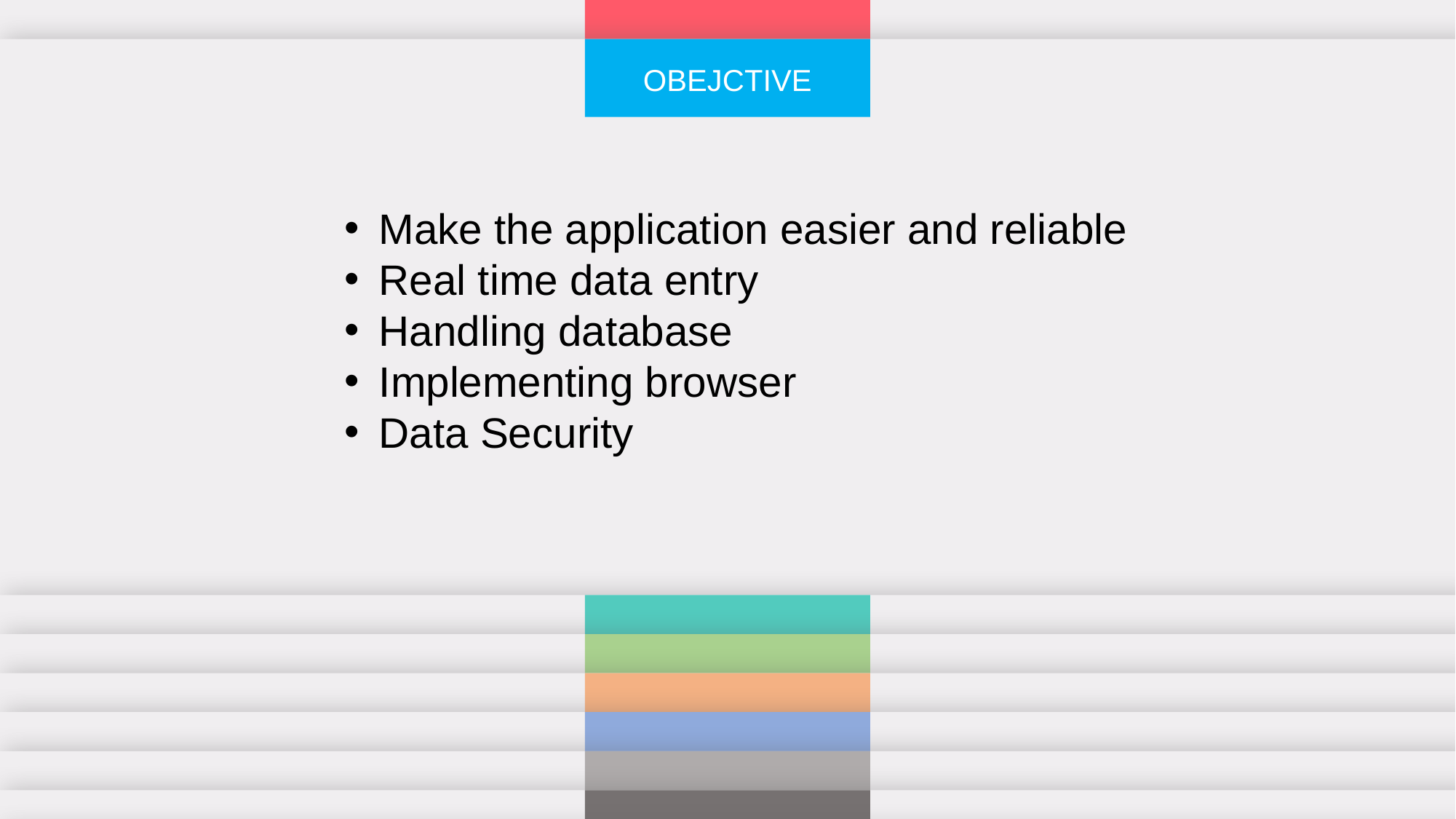

OBEJCTIVE
Make the application easier and reliable
Real time data entry
Handling database
Implementing browser
Data Security